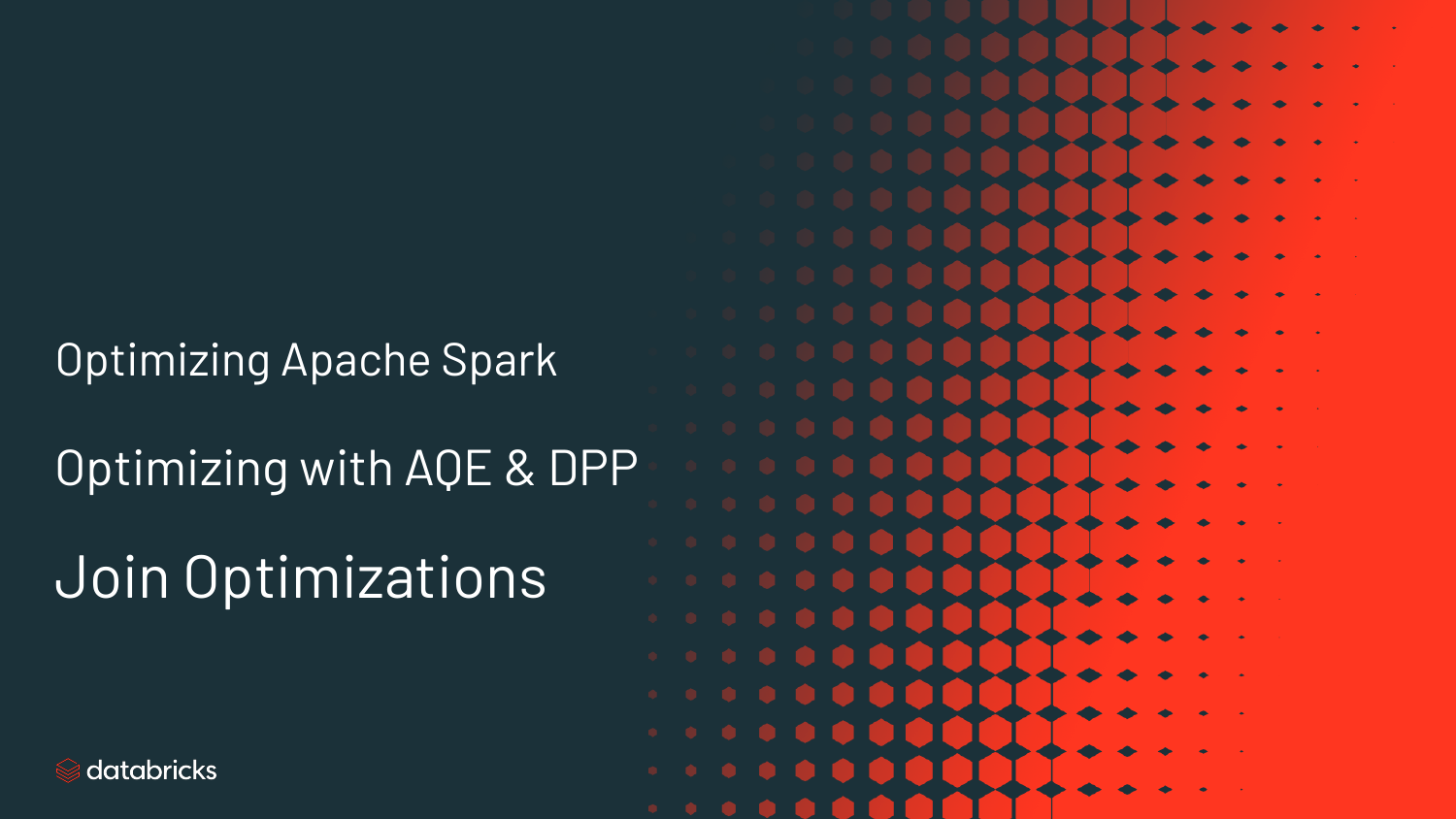

# Optimizing Apache Spark
Optimizing with AQE & DPP

Join Optimizations